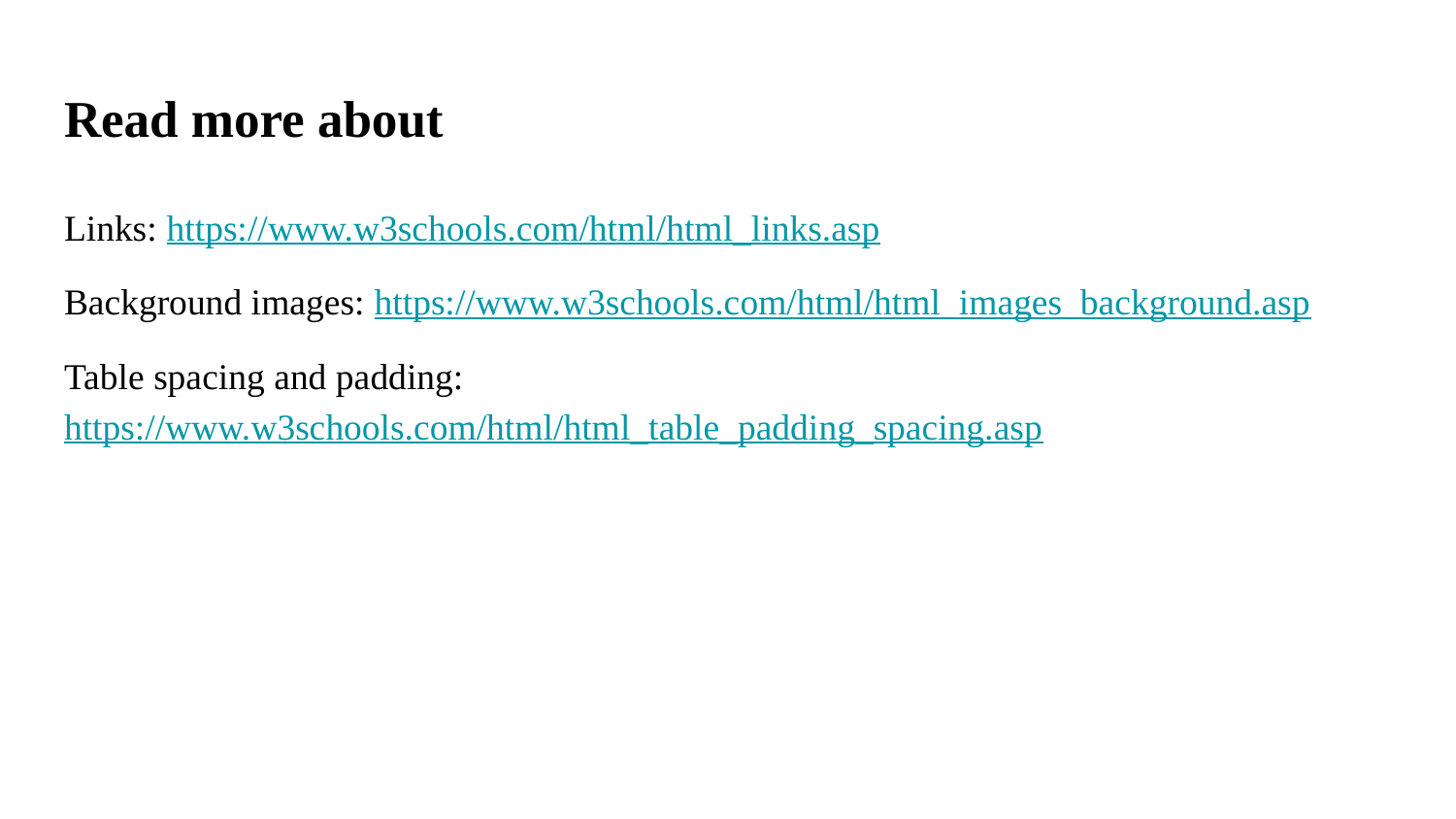

# Read more about
Links: https://www.w3schools.com/html/html_links.asp
Background images: https://www.w3schools.com/html/html_images_background.asp
Table spacing and padding: https://www.w3schools.com/html/html_table_padding_spacing.asp